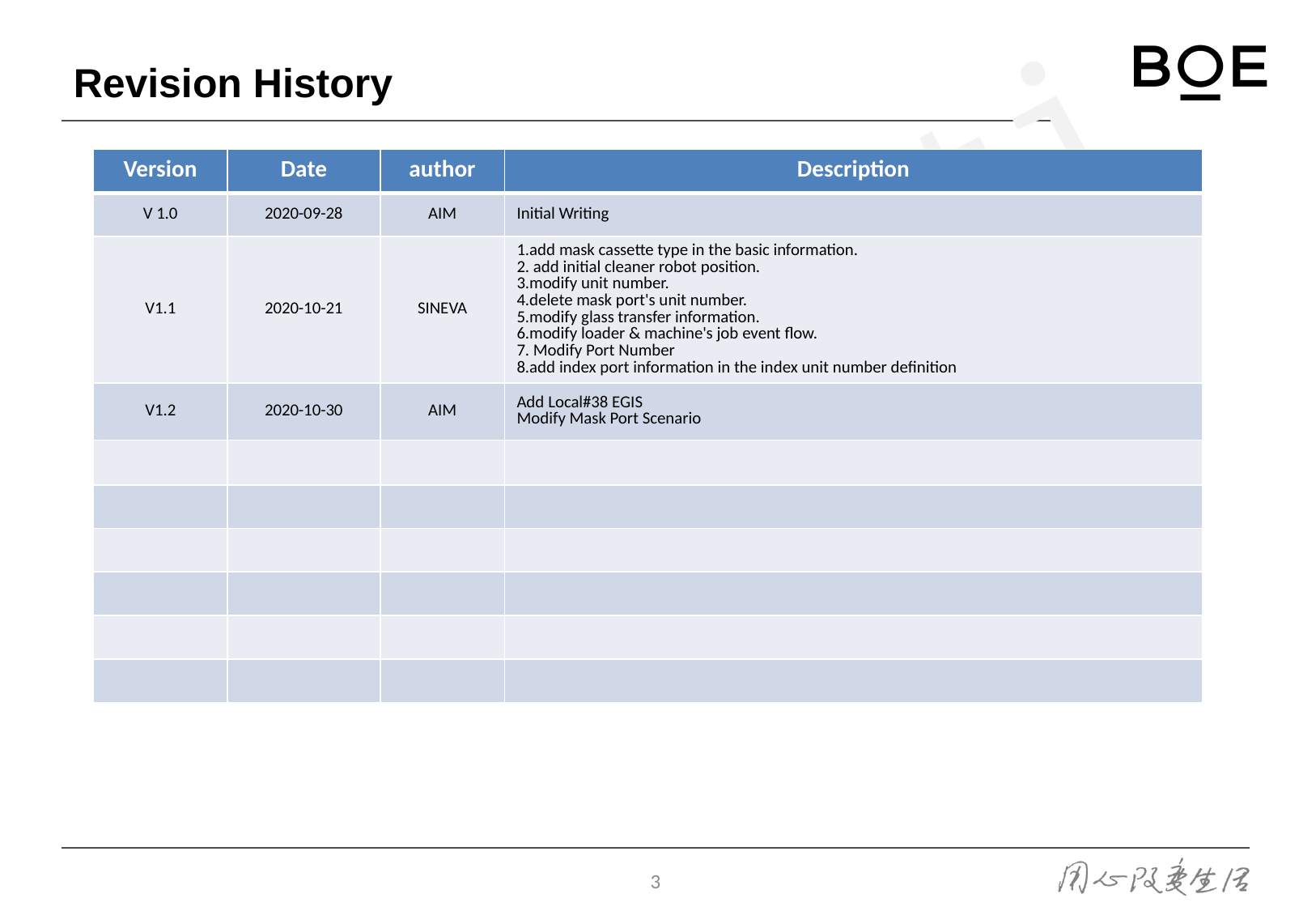

# Revision History
| Version | Date | author | Description |
| --- | --- | --- | --- |
| V 1.0 | 2020-09-28 | AIM | Initial Writing |
| V1.1 | 2020-10-21 | SINEVA | 1.add mask cassette type in the basic information. 2. add initial cleaner robot position. 3.modify unit number. 4.delete mask port's unit number. 5.modify glass transfer information. 6.modify loader & machine's job event flow. 7. Modify Port Number 8.add index port information in the index unit number definition |
| V1.2 | 2020-10-30 | AIM | Add Local#38 EGIS Modify Mask Port Scenario |
|  |  |  |  |
|  |  |  |  |
|  |  |  |  |
|  |  |  |  |
|  |  |  |  |
|  |  |  |  |